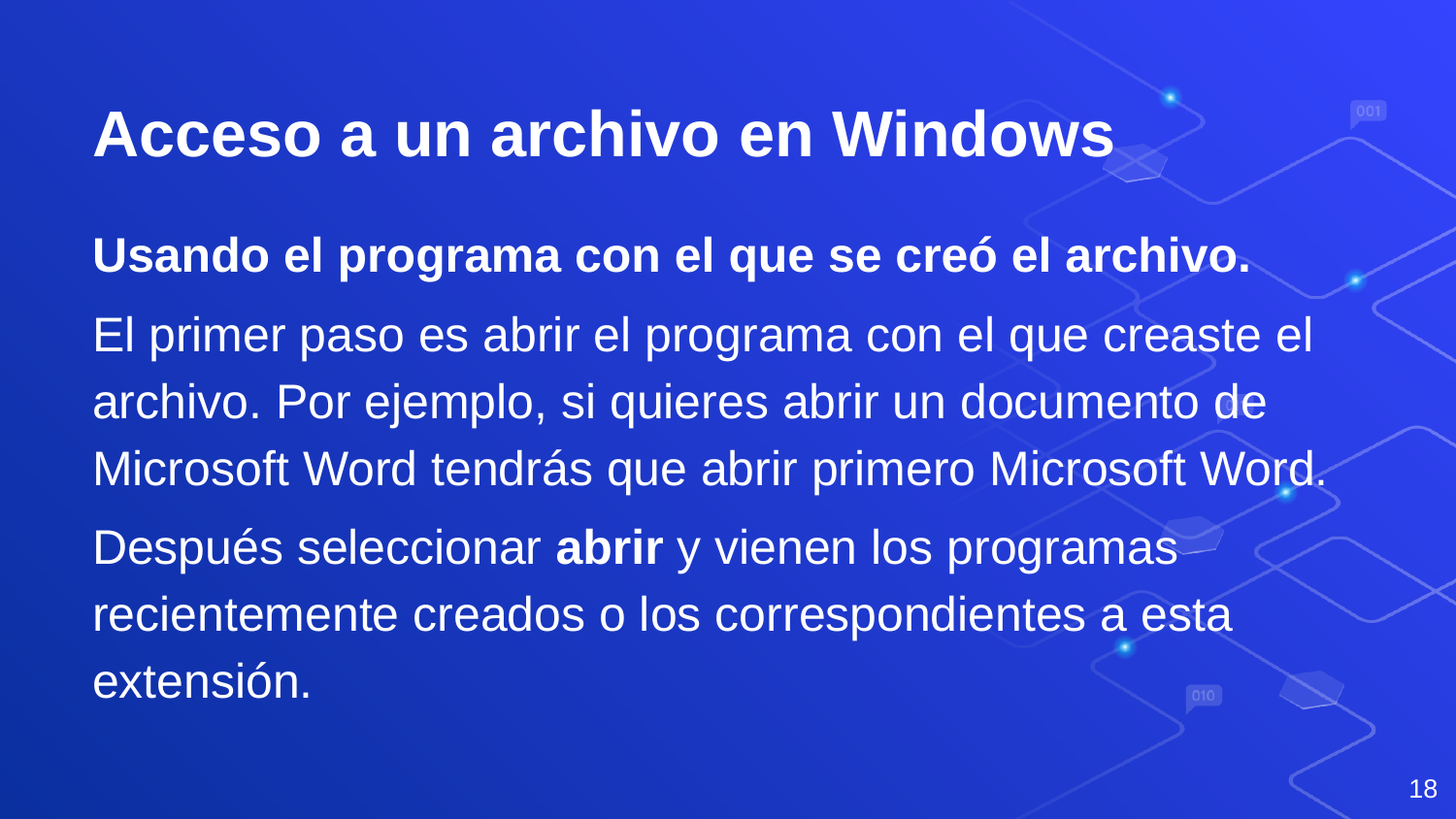

# Acceso a un archivo en Windows
Usando el programa con el que se creó el archivo.
El primer paso es abrir el programa con el que creaste el archivo. Por ejemplo, si quieres abrir un documento de Microsoft Word tendrás que abrir primero Microsoft Word.
Después seleccionar abrir y vienen los programas recientemente creados o los correspondientes a esta extensión.
18